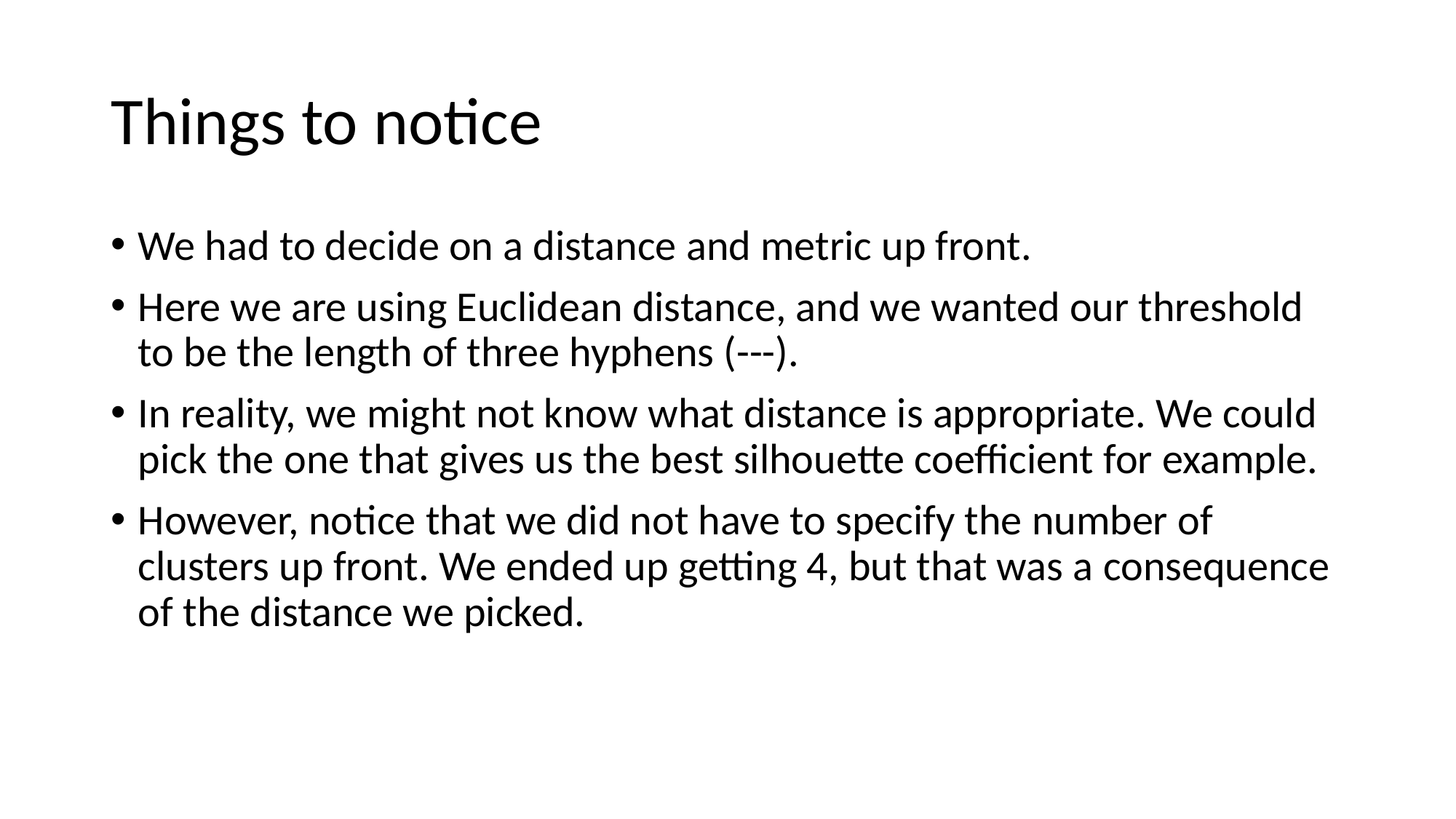

# Things to notice
We had to decide on a distance and metric up front.
Here we are using Euclidean distance, and we wanted our threshold to be the length of three hyphens (---).
In reality, we might not know what distance is appropriate. We could pick the one that gives us the best silhouette coefficient for example.
However, notice that we did not have to specify the number of clusters up front. We ended up getting 4, but that was a consequence of the distance we picked.